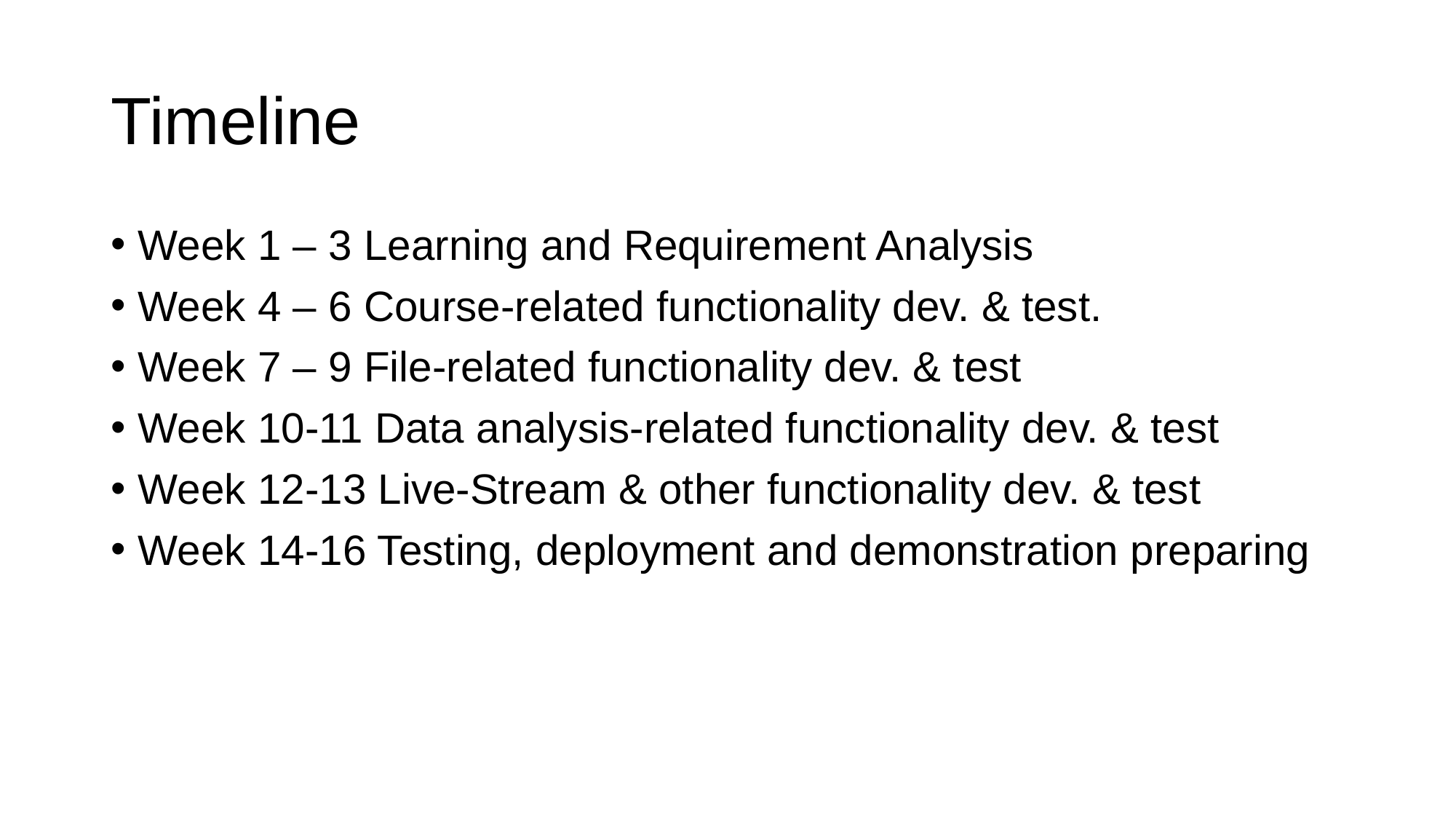

# Timeline
Week 1 – 3 Learning and Requirement Analysis
Week 4 – 6 Course-related functionality dev. & test.
Week 7 – 9 File-related functionality dev. & test
Week 10-11 Data analysis-related functionality dev. & test
Week 12-13 Live-Stream & other functionality dev. & test
Week 14-16 Testing, deployment and demonstration preparing